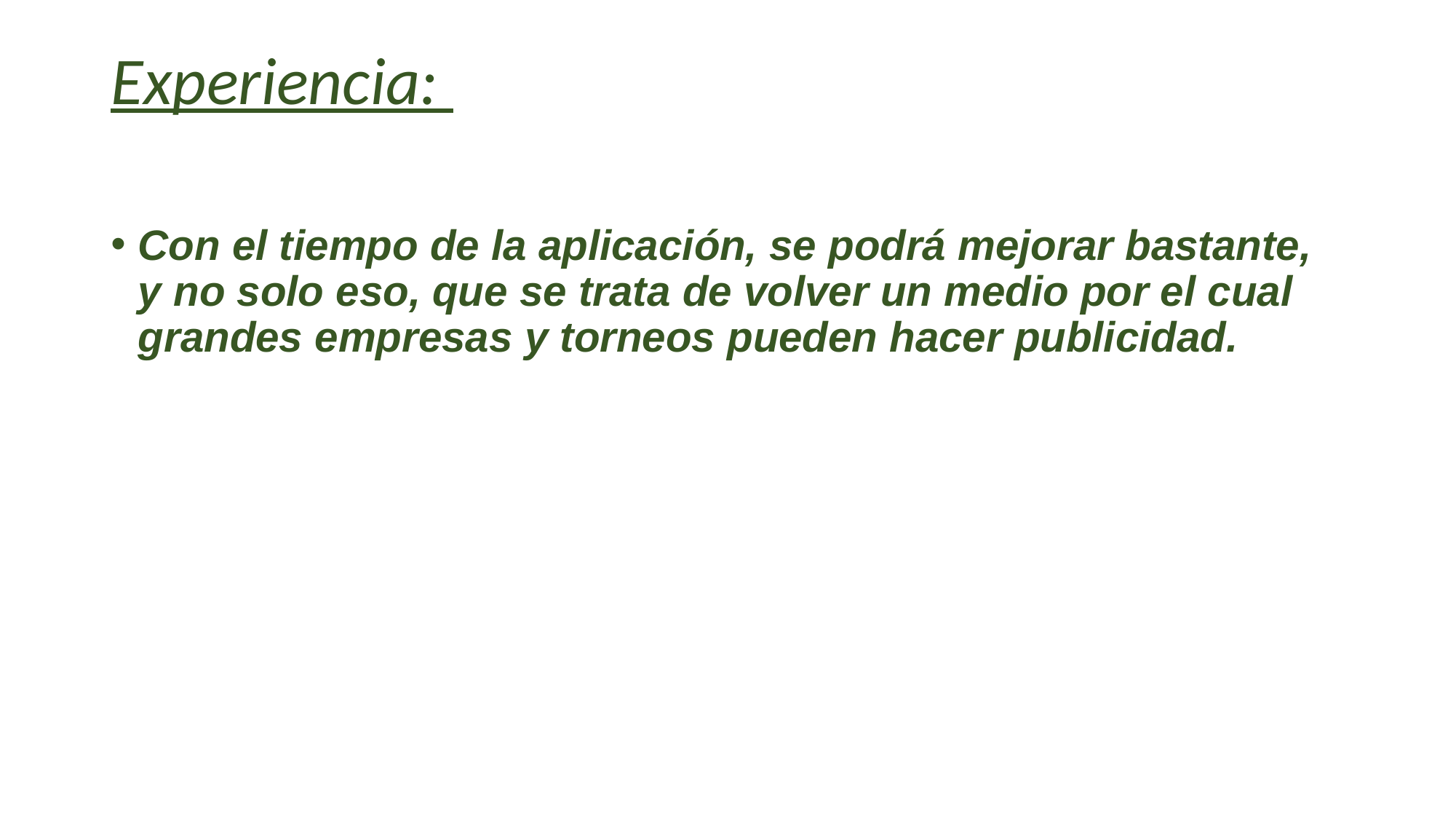

# Experiencia:
Con el tiempo de la aplicación, se podrá mejorar bastante, y no solo eso, que se trata de volver un medio por el cual grandes empresas y torneos pueden hacer publicidad.